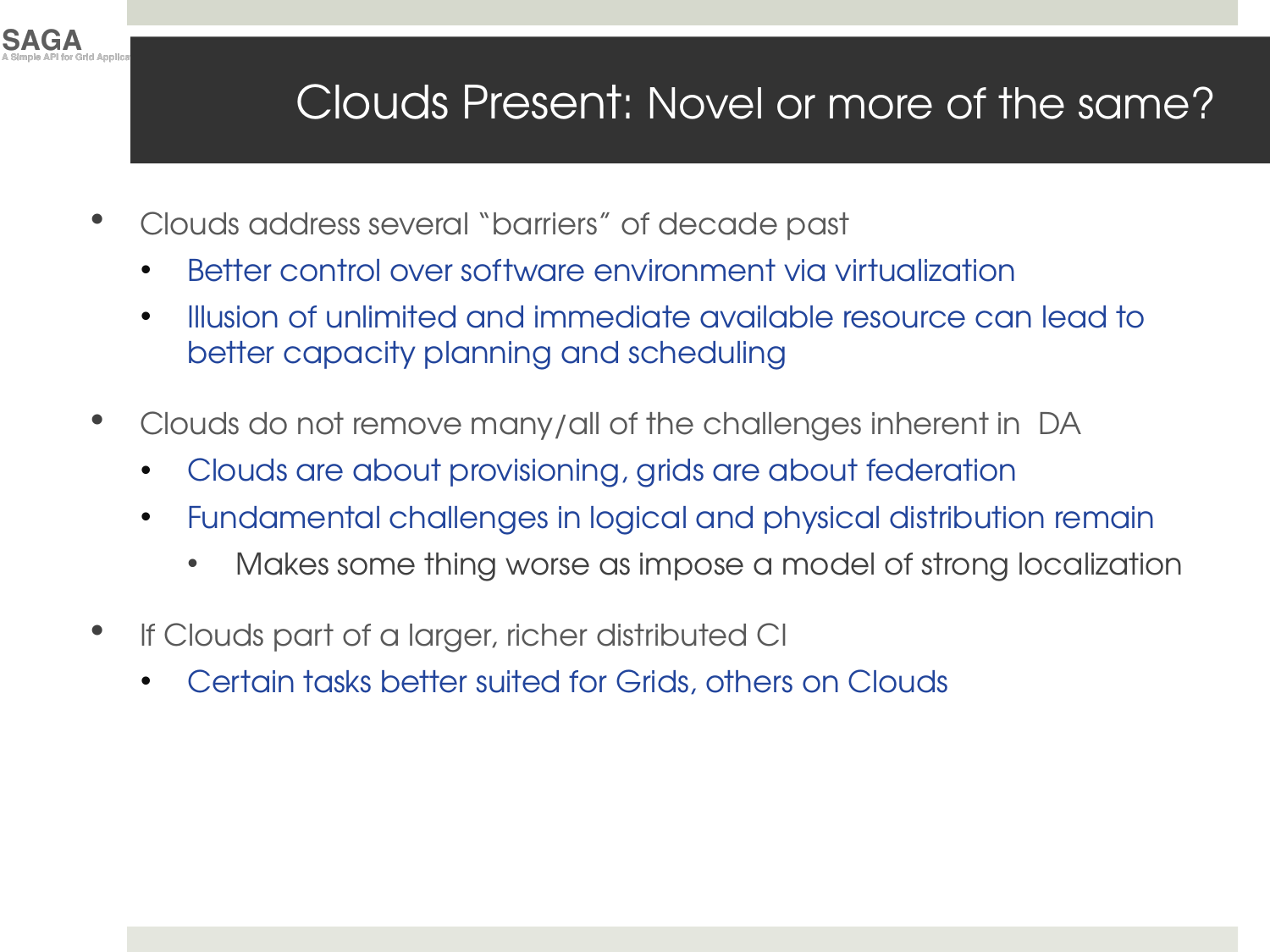

# Clouds Present: Novel or more of the same?
Clouds address several “barriers” of decade past
Better control over software environment via virtualization
Illusion of unlimited and immediate available resource can lead to better capacity planning and scheduling
Clouds do not remove many/all of the challenges inherent in  DA
Clouds are about provisioning, grids are about federation
Fundamental challenges in logical and physical distribution remain
Makes some thing worse as impose a model of strong localization
If Clouds part of a larger, richer distributed CI
Certain tasks better suited for Grids, others on Clouds